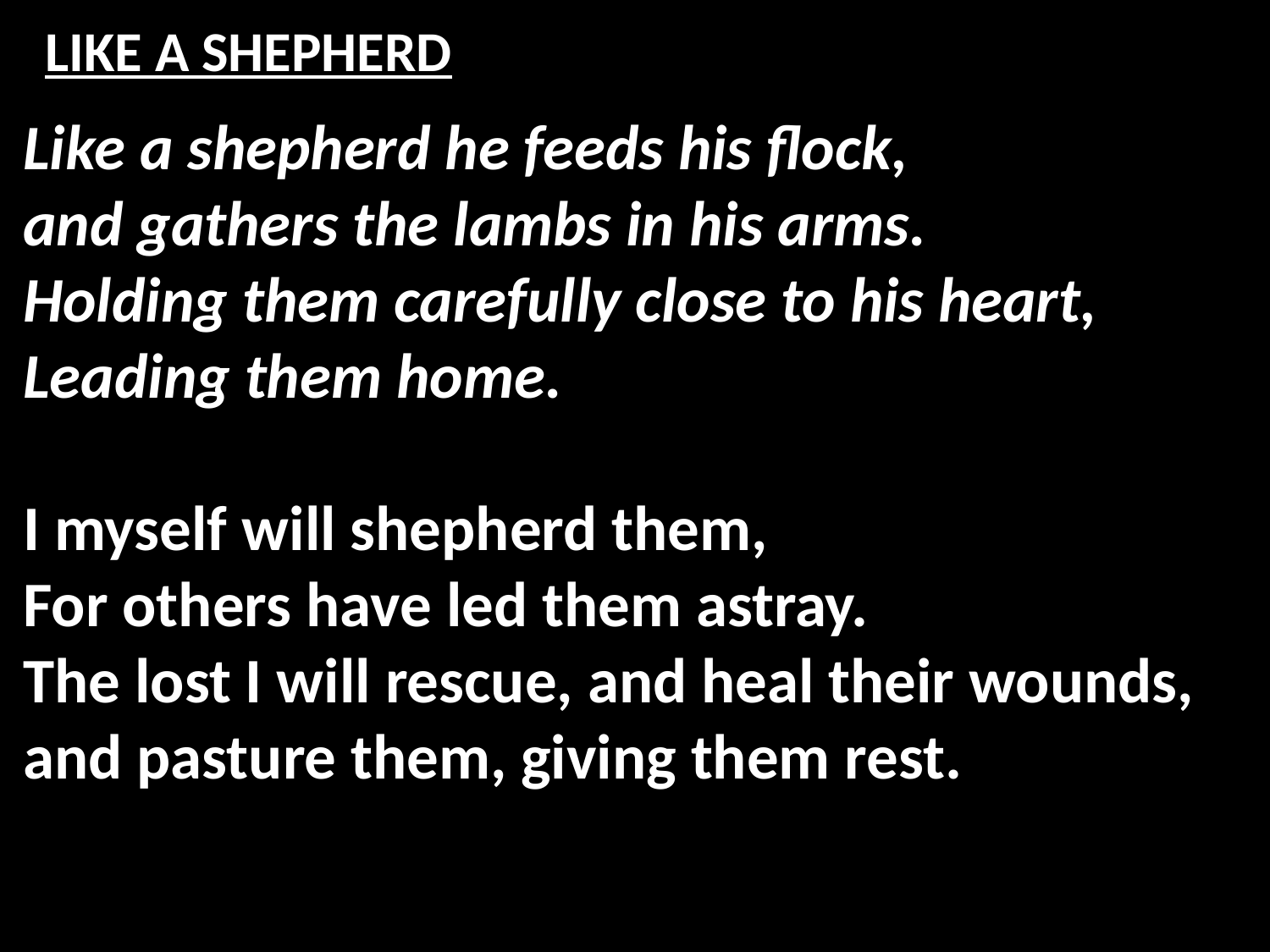

# LIKE A SHEPHERD
Like a shepherd he feeds his flock,
and gathers the lambs in his arms.
Holding them carefully close to his heart,
Leading them home.

I myself will shepherd them,
For others have led them astray.
The lost I will rescue, and heal their wounds,
and pasture them, giving them rest.